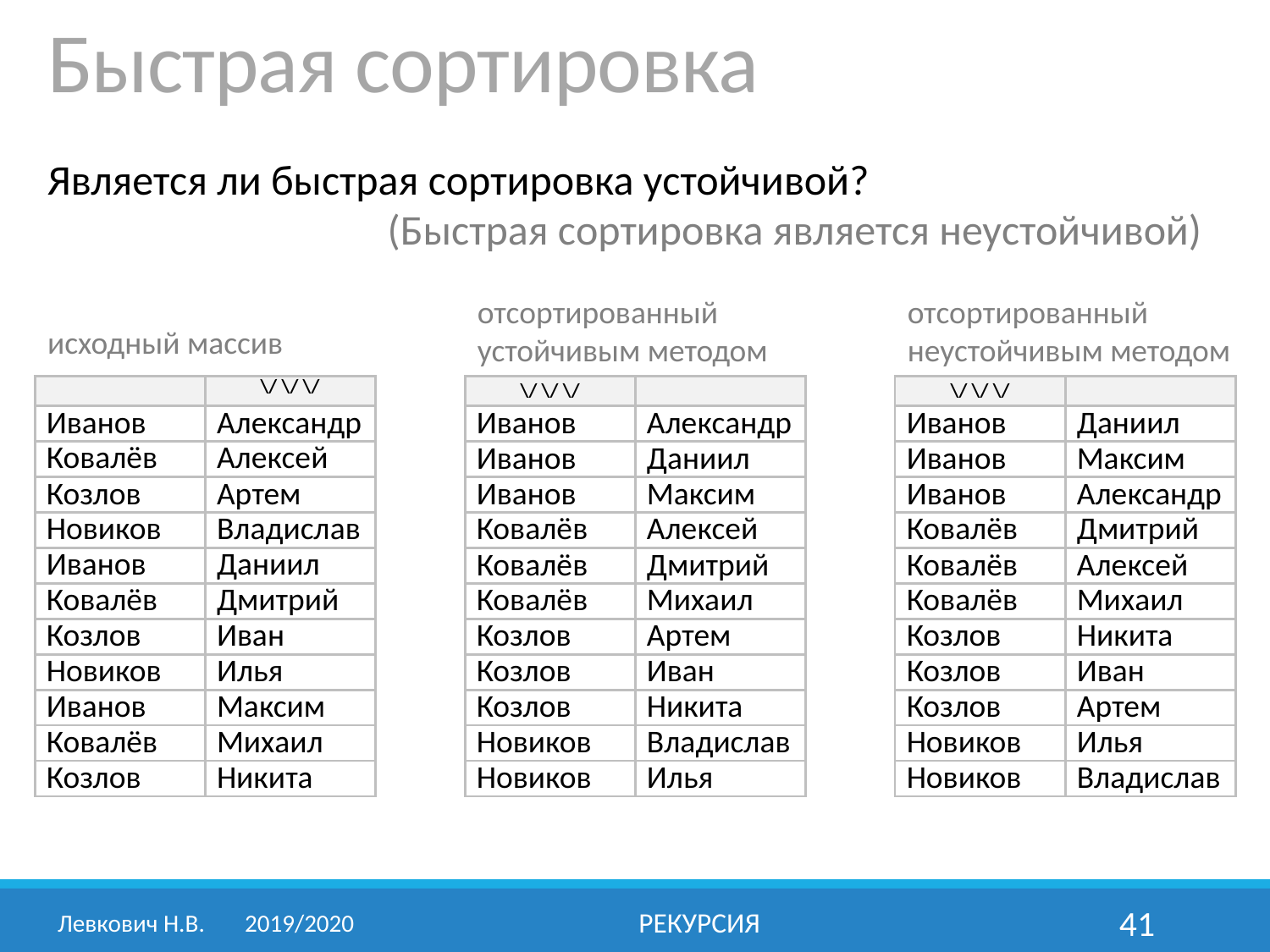

Быстрая сортировка
Является ли быстрая сортировка устойчивой?
(Быстрая сортировка является неустойчивой)
отсортированный устойчивым методом
отсортированный неустойчивым методом
исходный массив
|  | \/ \/ \/ |
| --- | --- |
| Иванов | Александр |
| Ковалёв | Алексей |
| Козлов | Артем |
| Новиков | Владислав |
| Иванов | Даниил |
| Ковалёв | Дмитрий |
| Козлов | Иван |
| Новиков | Илья |
| Иванов | Максим |
| Ковалёв | Михаил |
| Козлов | Никита |
| \/ \/ \/ |  |
| --- | --- |
| Иванов | Александр |
| Иванов | Даниил |
| Иванов | Максим |
| Ковалёв | Алексей |
| Ковалёв | Дмитрий |
| Ковалёв | Михаил |
| Козлов | Артем |
| Козлов | Иван |
| Козлов | Никита |
| Новиков | Владислав |
| Новиков | Илья |
| \/ \/ \/ |  |
| --- | --- |
| Иванов | Даниил |
| Иванов | Максим |
| Иванов | Александр |
| Ковалёв | Дмитрий |
| Ковалёв | Алексей |
| Ковалёв | Михаил |
| Козлов | Никита |
| Козлов | Иван |
| Козлов | Артем |
| Новиков | Илья |
| Новиков | Владислав |
Левкович Н.В.	2019/2020
РЕКУРСИЯ
41